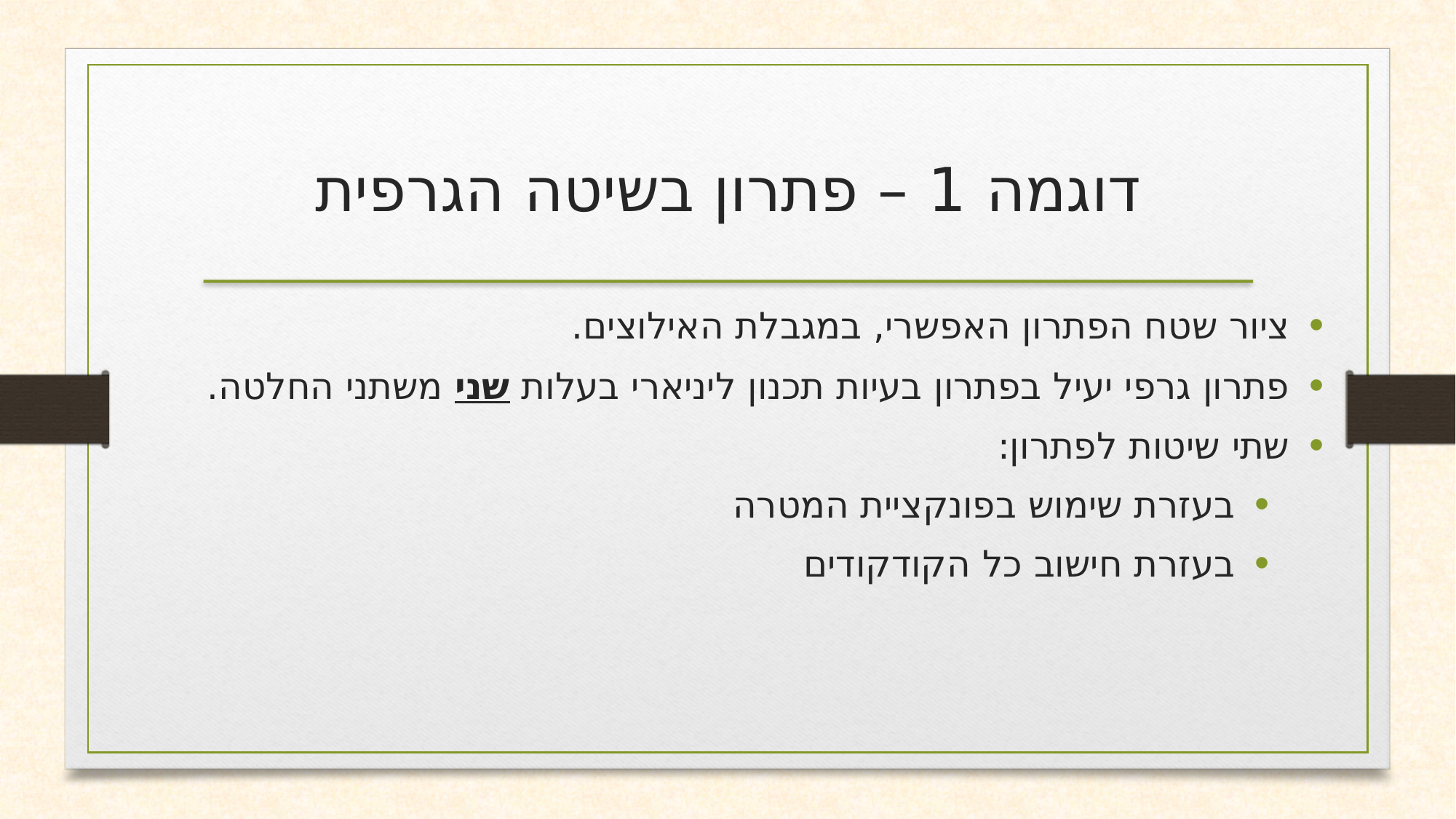

דוגמה 1 – פתרון בשיטה הגרפית
ציור שטח הפתרון האפשרי, במגבלת האילוצים.
פתרון גרפי יעיל בפתרון בעיות תכנון ליניארי בעלות שני משתני החלטה.
שתי שיטות לפתרון:
בעזרת שימוש בפונקציית המטרה
בעזרת חישוב כל הקודקודים